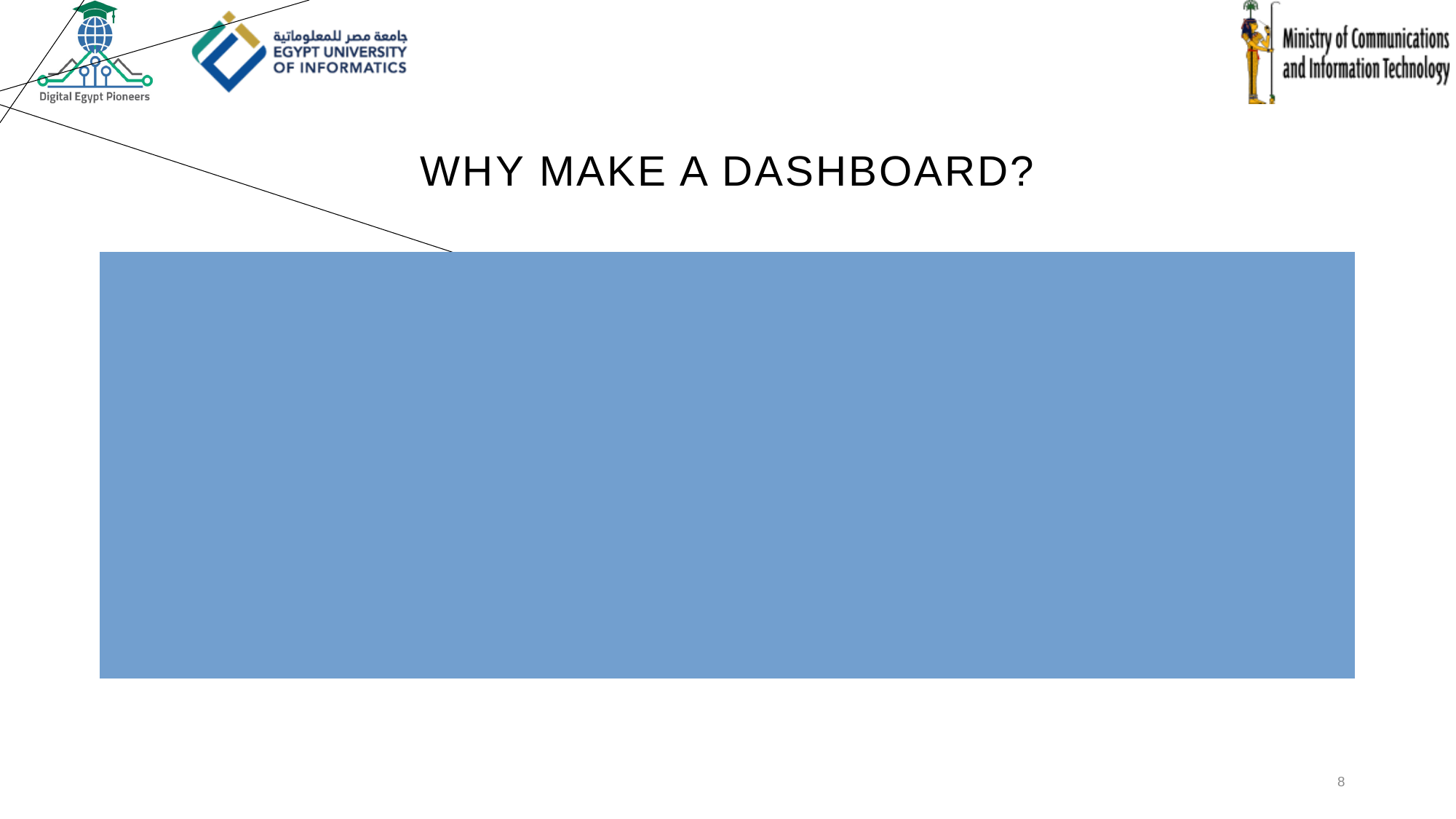

# Why make a dashboard?
A dashboard transforms complex data into actionable insights, fosters collaboration, and enhances decision-making processes. It empowers stakeholders to engage with the data meaningfully, ultimately driving better outcomes for the project.
Data Visualization
Real-Time Insights
User-Friendly Interface
Centralized Information
Enhanced Decision-Making
8